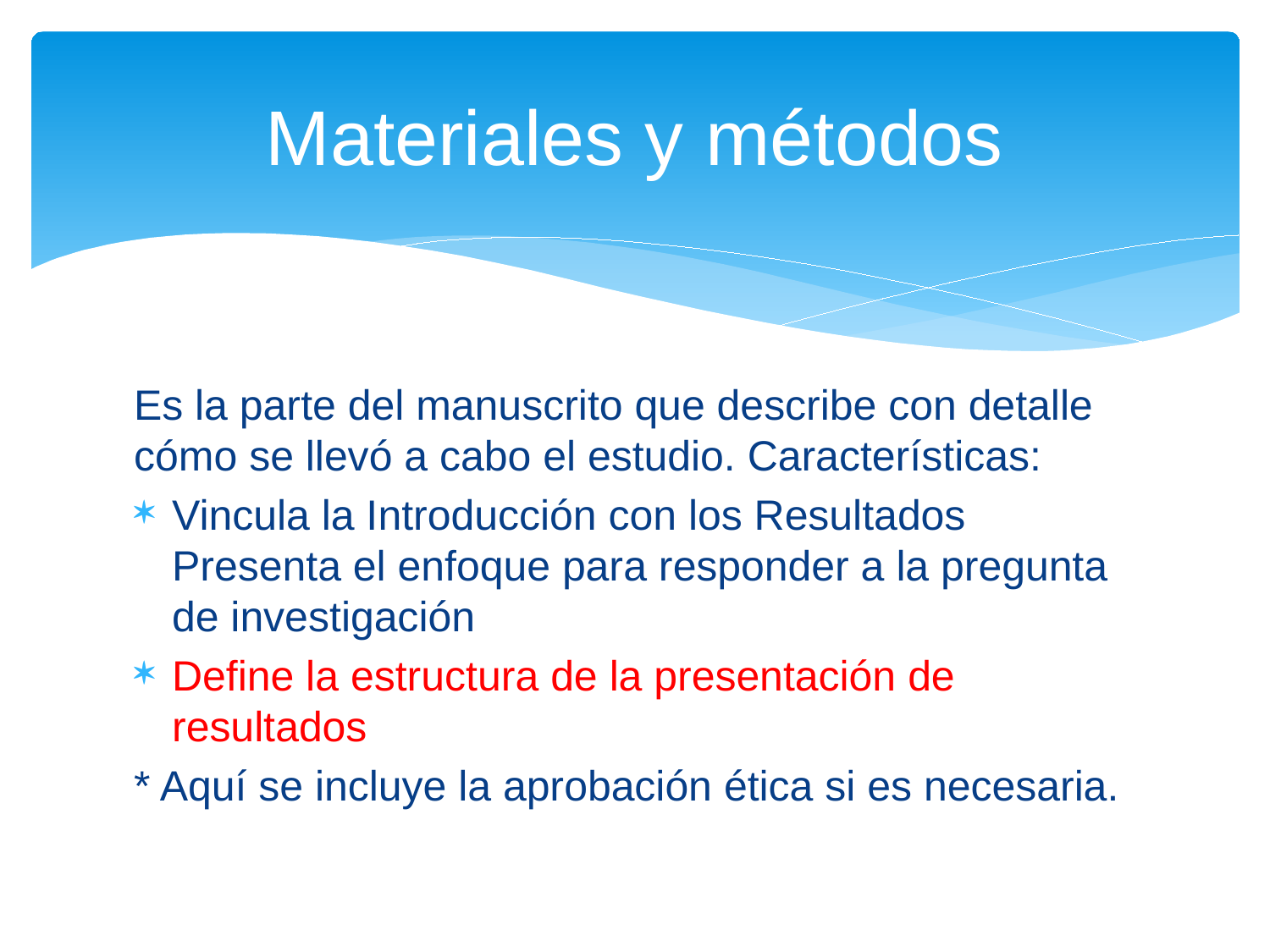

# Materiales y métodos
Es la parte del manuscrito que describe con detalle cómo se llevó a cabo el estudio. Características:
Vincula la Introducción con los Resultados Presenta el enfoque para responder a la pregunta de investigación
Define la estructura de la presentación de resultados
* Aquí se incluye la aprobación ética si es necesaria.